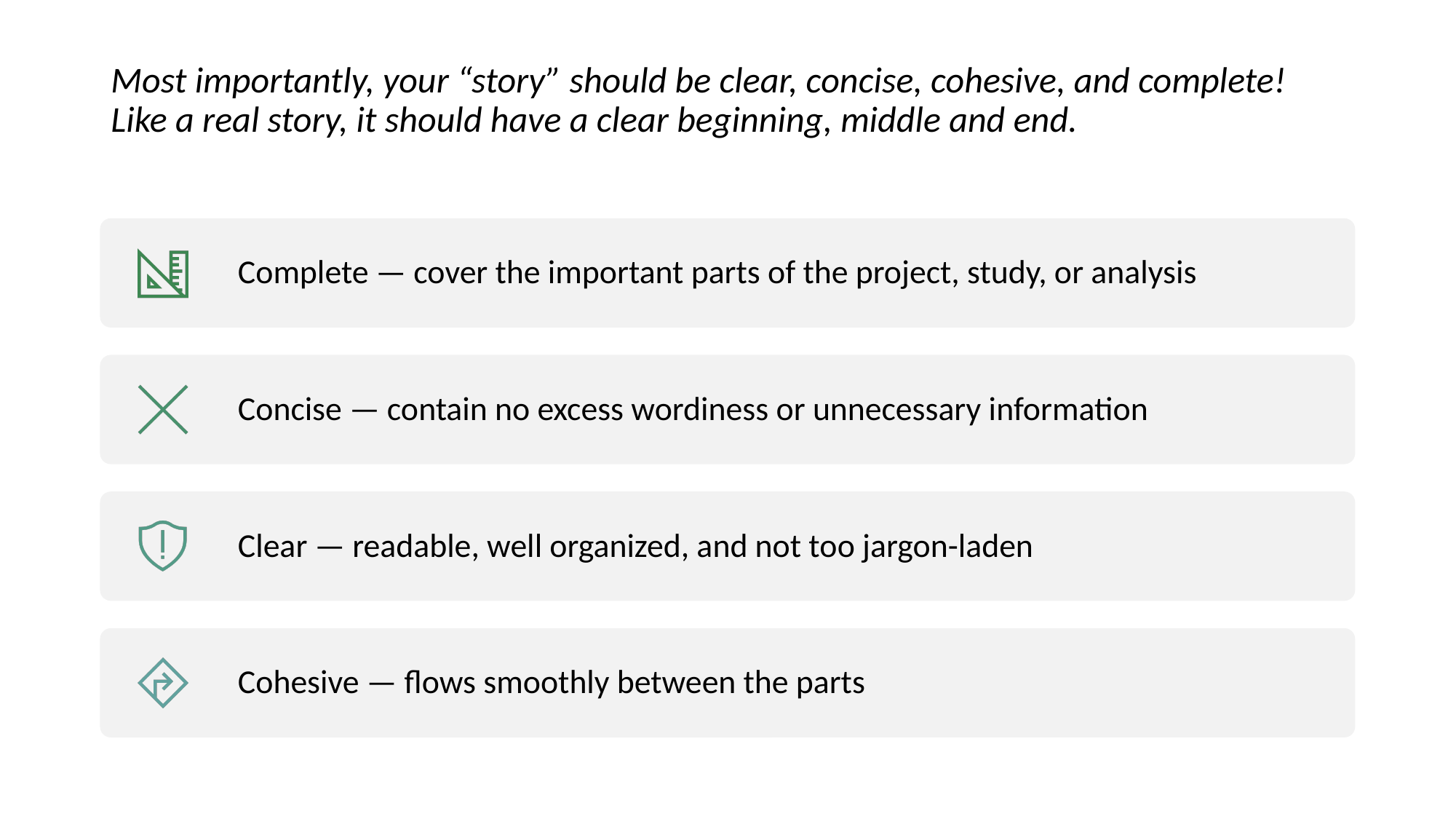

# Most importantly, your “story” should be clear, concise, cohesive, and complete! Like a real story, it should have a clear beginning, middle and end.
Complete — cover the important parts of the project, study, or analysis
Concise — contain no excess wordiness or unnecessary information
Clear — readable, well organized, and not too jargon-laden
Cohesive — flows smoothly between the parts